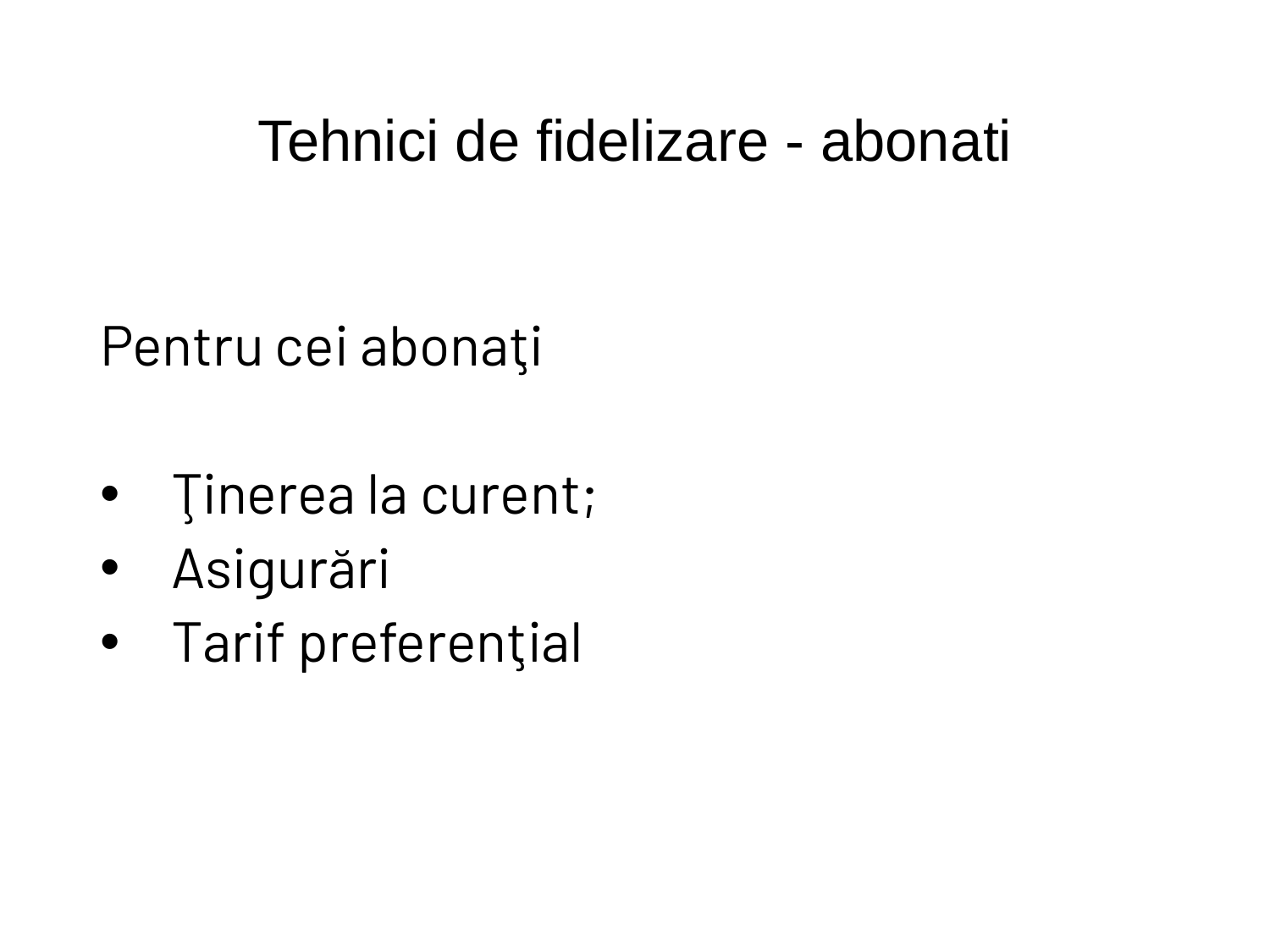

# Tehnici de fidelizare - abonati

Pentru cei abonaţi

Ţinerea la curent;
Asigurări
Tarif preferenţial